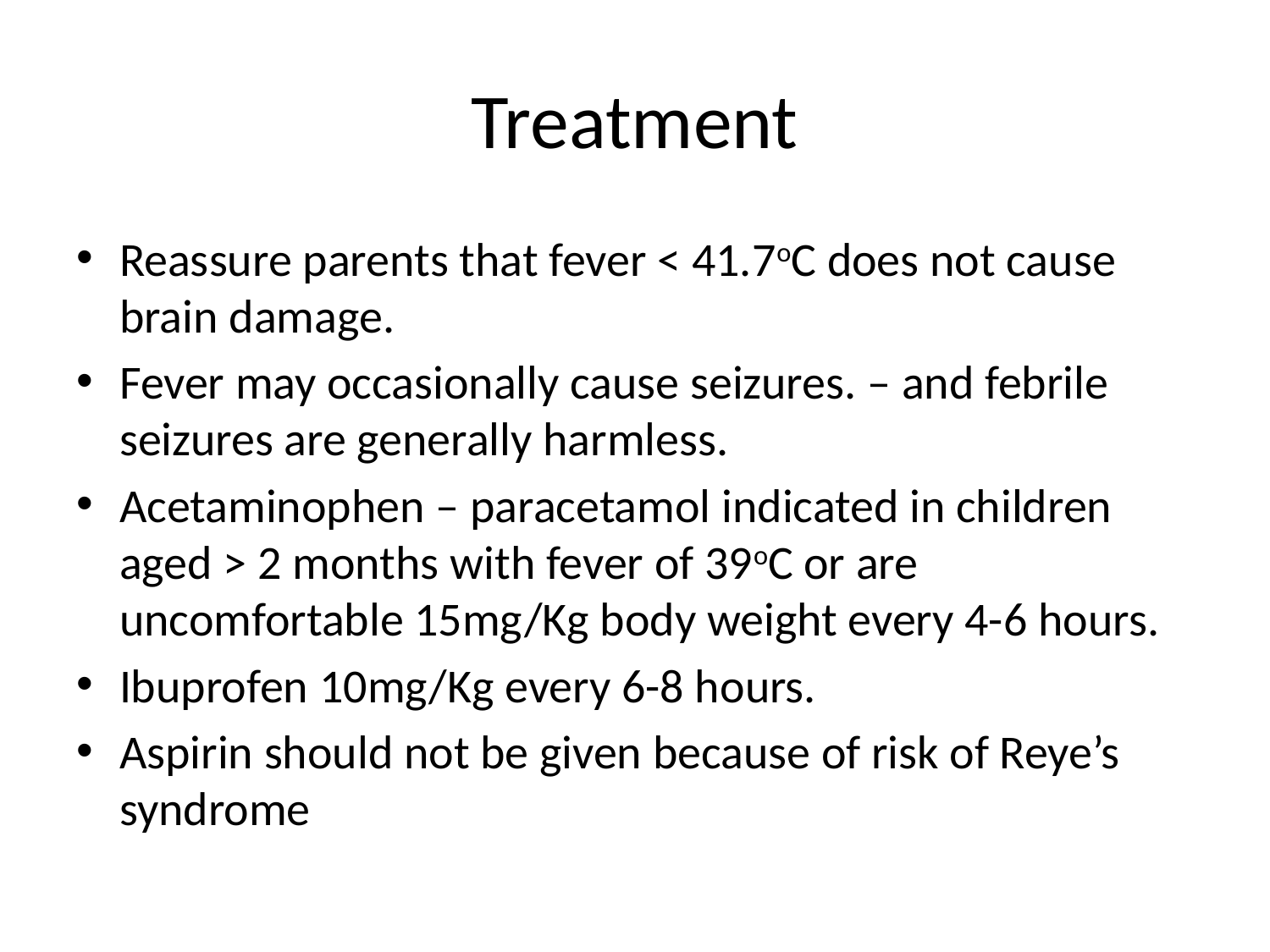

# Treatment
Reassure parents that fever < 41.7oC does not cause brain damage.
Fever may occasionally cause seizures. – and febrile seizures are generally harmless.
Acetaminophen – paracetamol indicated in children aged > 2 months with fever of 39oC or are uncomfortable 15mg/Kg body weight every 4-6 hours.
Ibuprofen 10mg/Kg every 6-8 hours.
Aspirin should not be given because of risk of Reye’s syndrome